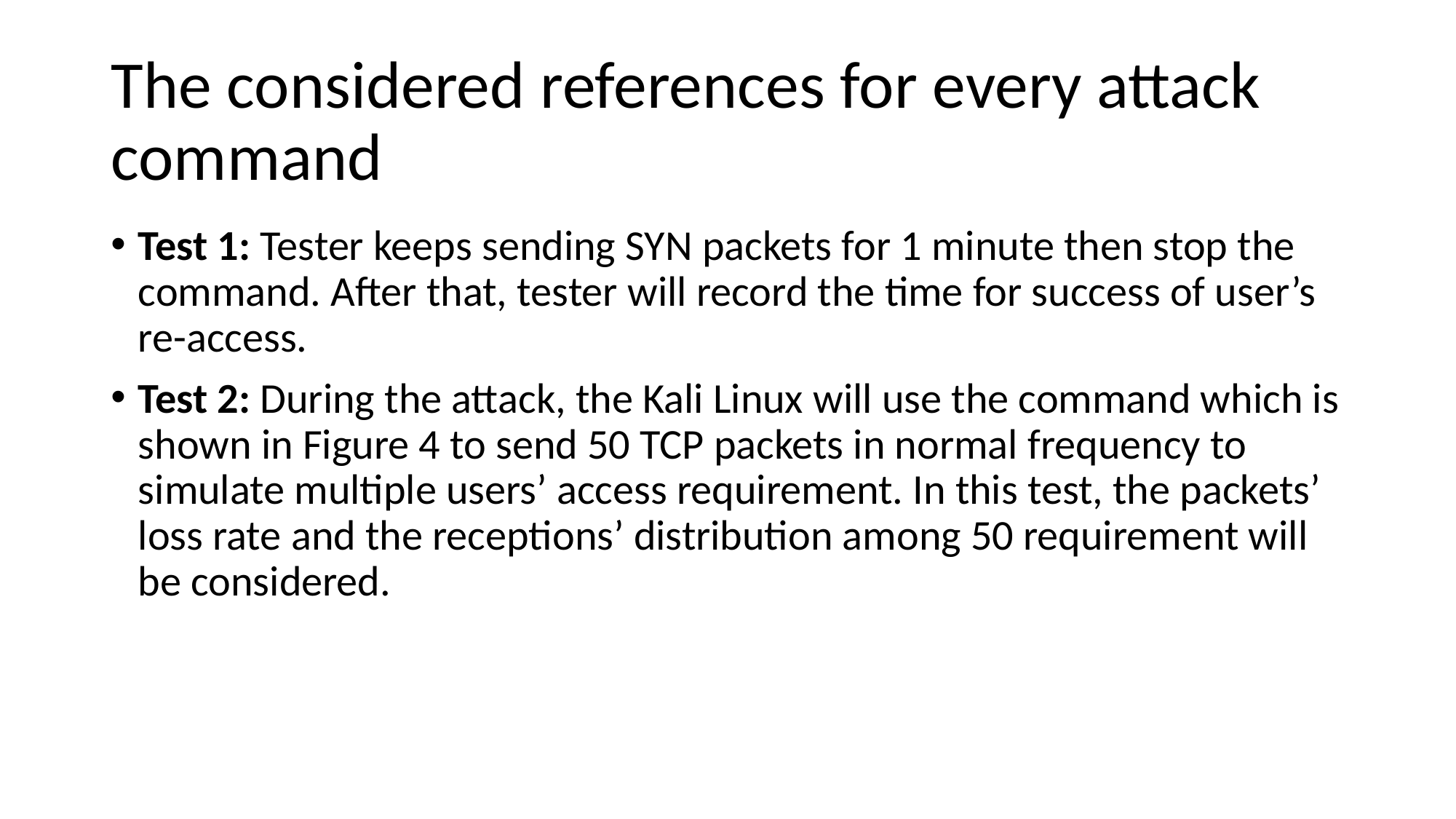

# The considered references for every attack command
Test 1: Tester keeps sending SYN packets for 1 minute then stop the command. After that, tester will record the time for success of user’s re-access.
Test 2: During the attack, the Kali Linux will use the command which is shown in Figure 4 to send 50 TCP packets in normal frequency to simulate multiple users’ access requirement. In this test, the packets’ loss rate and the receptions’ distribution among 50 requirement will be considered.